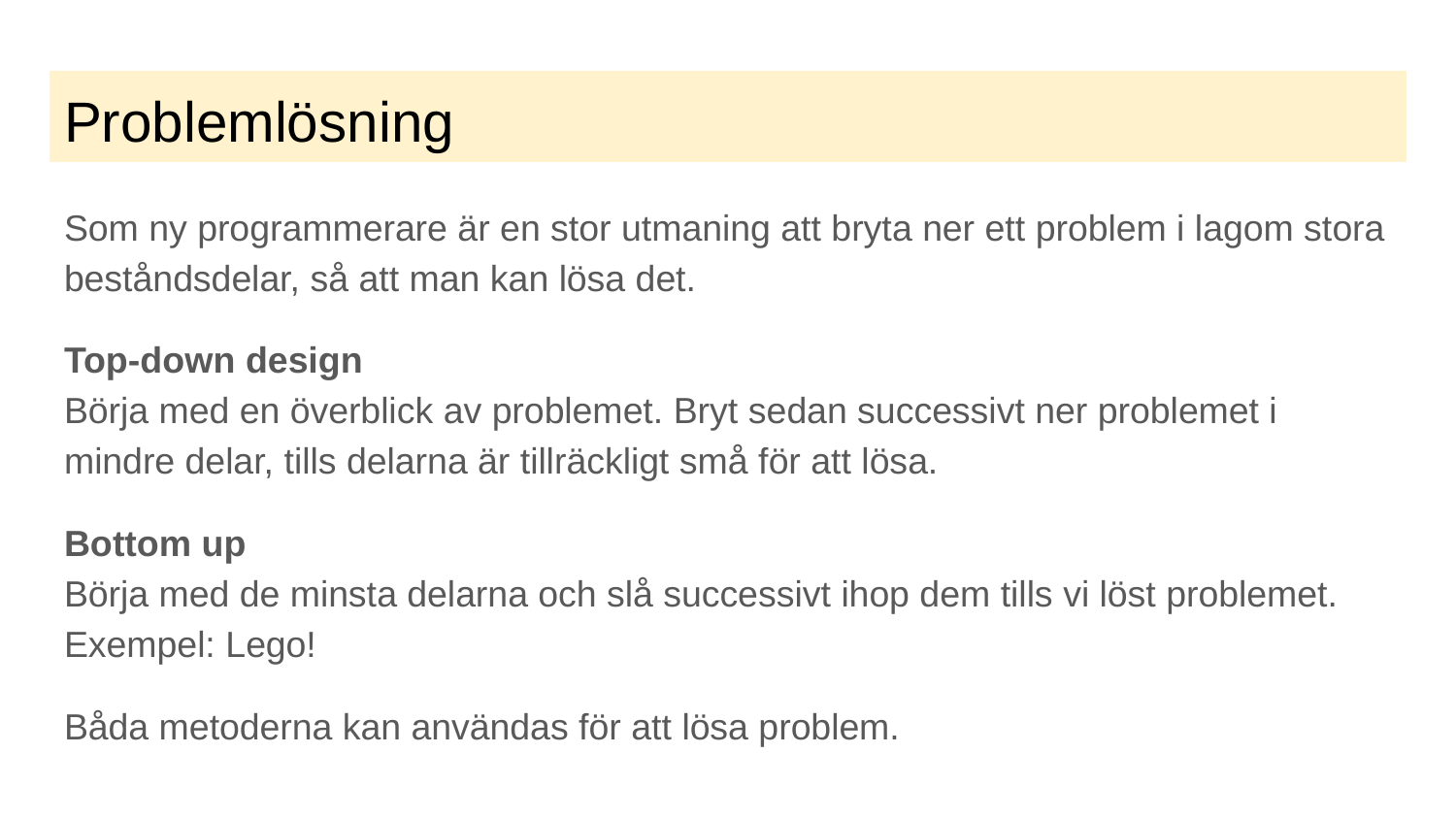

# Problemlösning
Som ny programmerare är en stor utmaning att bryta ner ett problem i lagom stora beståndsdelar, så att man kan lösa det.
Top-down design
Börja med en överblick av problemet. Bryt sedan successivt ner problemet i mindre delar, tills delarna är tillräckligt små för att lösa.
Bottom up
Börja med de minsta delarna och slå successivt ihop dem tills vi löst problemet.
Exempel: Lego!
Båda metoderna kan användas för att lösa problem.